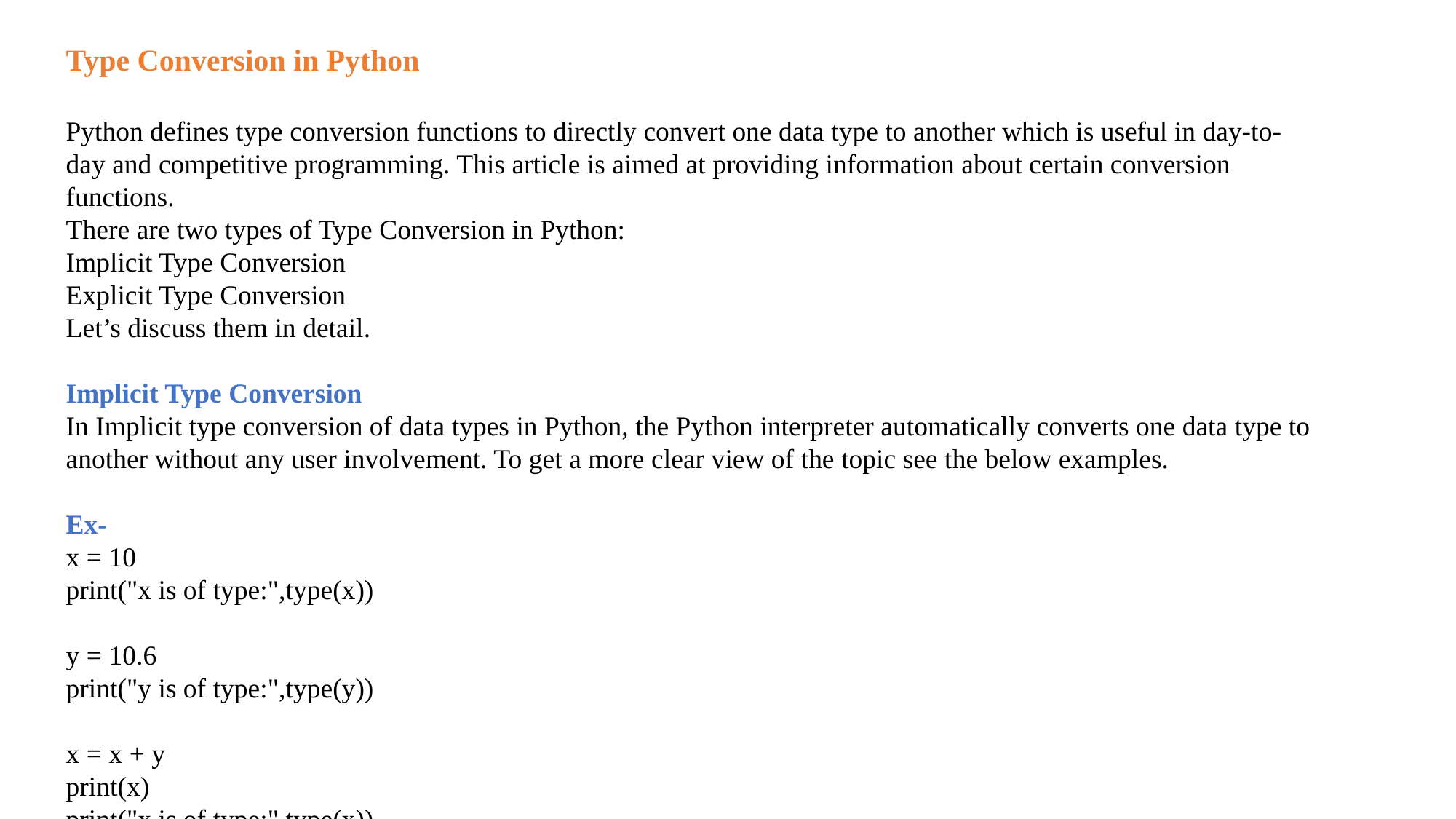

Type Conversion in Python

Python defines type conversion functions to directly convert one data type to another which is useful in day-to-day and competitive programming. This article is aimed at providing information about certain conversion functions.
There are two types of Type Conversion in Python:
Implicit Type Conversion
Explicit Type Conversion
Let’s discuss them in detail.

Implicit Type Conversion
In Implicit type conversion of data types in Python, the Python interpreter automatically converts one data type to another without any user involvement. To get a more clear view of the topic see the below examples.

Ex-
x = 10
print("x is of type:",type(x))

y = 10.6
print("y is of type:",type(y))

x = x + y
print(x)
print("x is of type:",type(x))